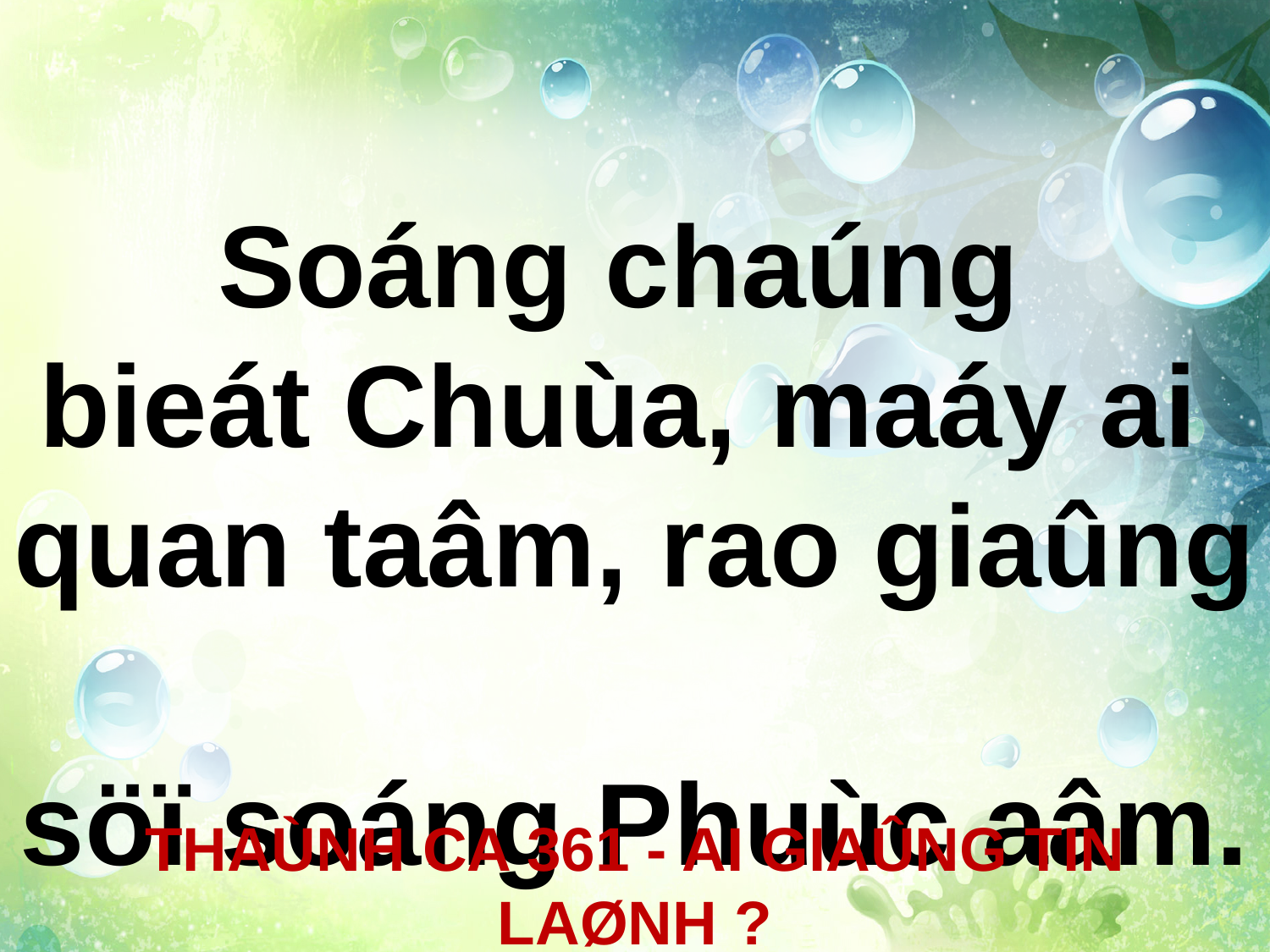

Soáng chaúng
bieát Chuùa, maáy ai
quan taâm, rao giaûng
söï soáng Phuùc aâm.
THAÙNH CA 361 - AI GIAÛNG TIN LAØNH ?